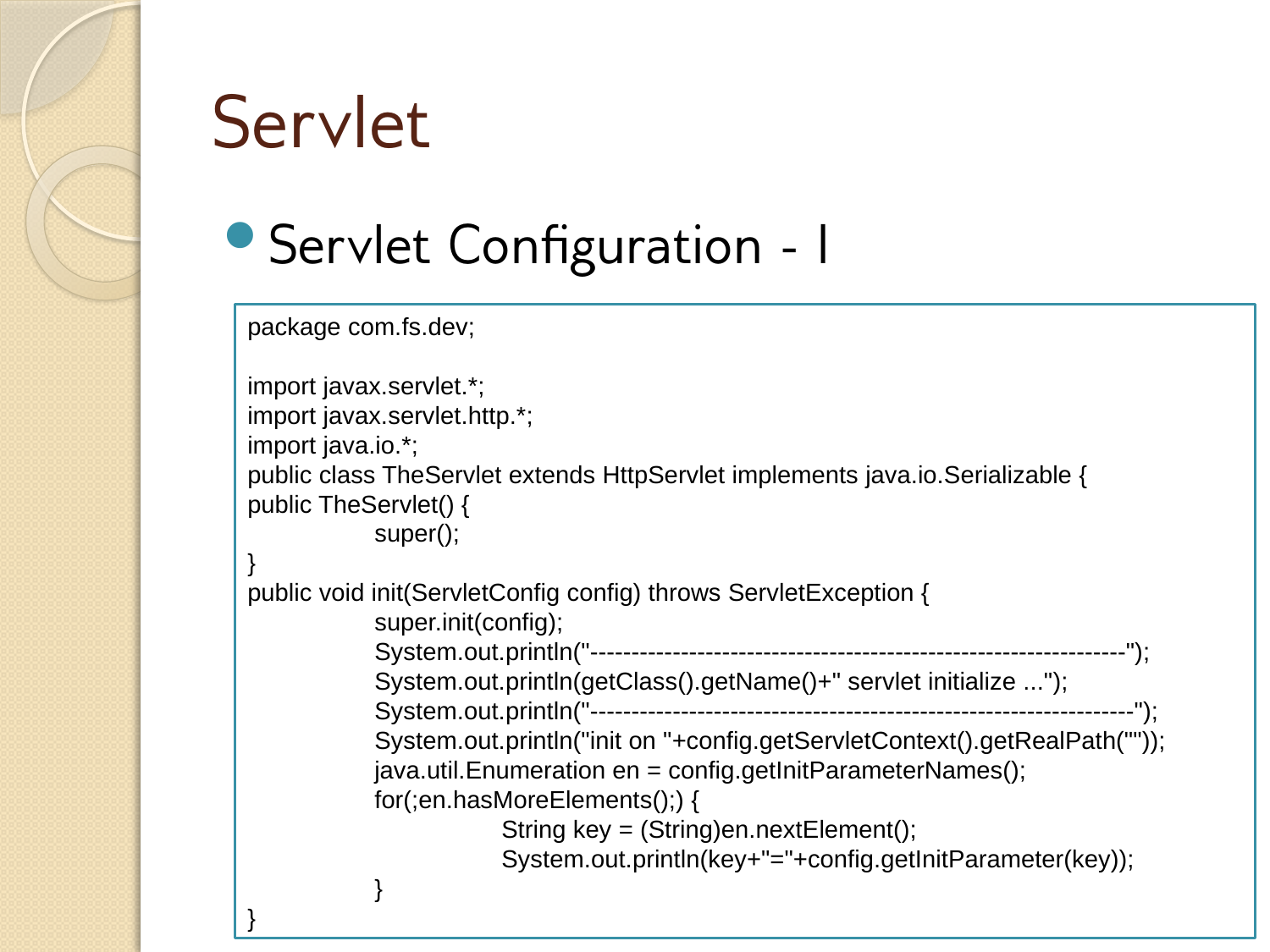

# Servlet
Servlet Configuration - I

package com.fs.dev;

import javax.servlet.*;
import javax.servlet.http.*;
import java.io.*;
public class TheServlet extends HttpServlet implements java.io.Serializable {
public TheServlet() {
	super();
}
public void init(ServletConfig config) throws ServletException {
	super.init(config);
	System.out.println("-----------------------------------------------------------------");
	System.out.println(getClass().getName()+" servlet initialize ...");
	System.out.println("------------------------------------------------------------------");
	System.out.println("init on "+config.getServletContext().getRealPath(""));
	java.util.Enumeration en = config.getInitParameterNames();
	for(;en.hasMoreElements();) {
		String key = (String)en.nextElement();
		System.out.println(key+"="+config.getInitParameter(key));
	}
}